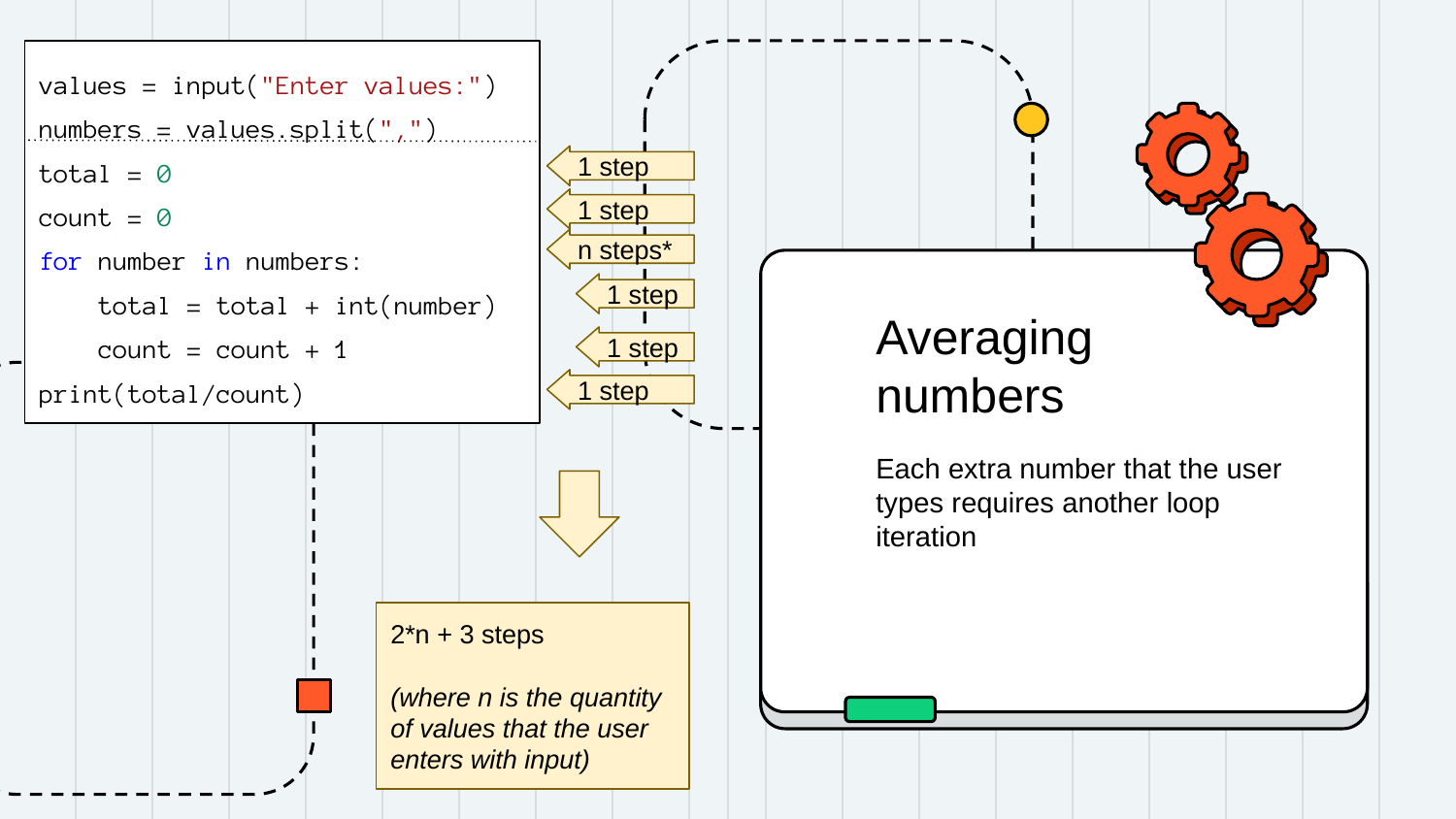

values = input("Enter values:")
numbers = values.split(",")
total = 0
count = 0
for number in numbers:
    total = total + int(number)
    count = count + 1
print(total/count)
1 step
n steps*
1 step
1 step
1 step

2*n + 3 steps

(where n is the quantity of values that the user enters with input)
1 step
# Averaging numbers
Each extra number that the user types requires another loop iteration